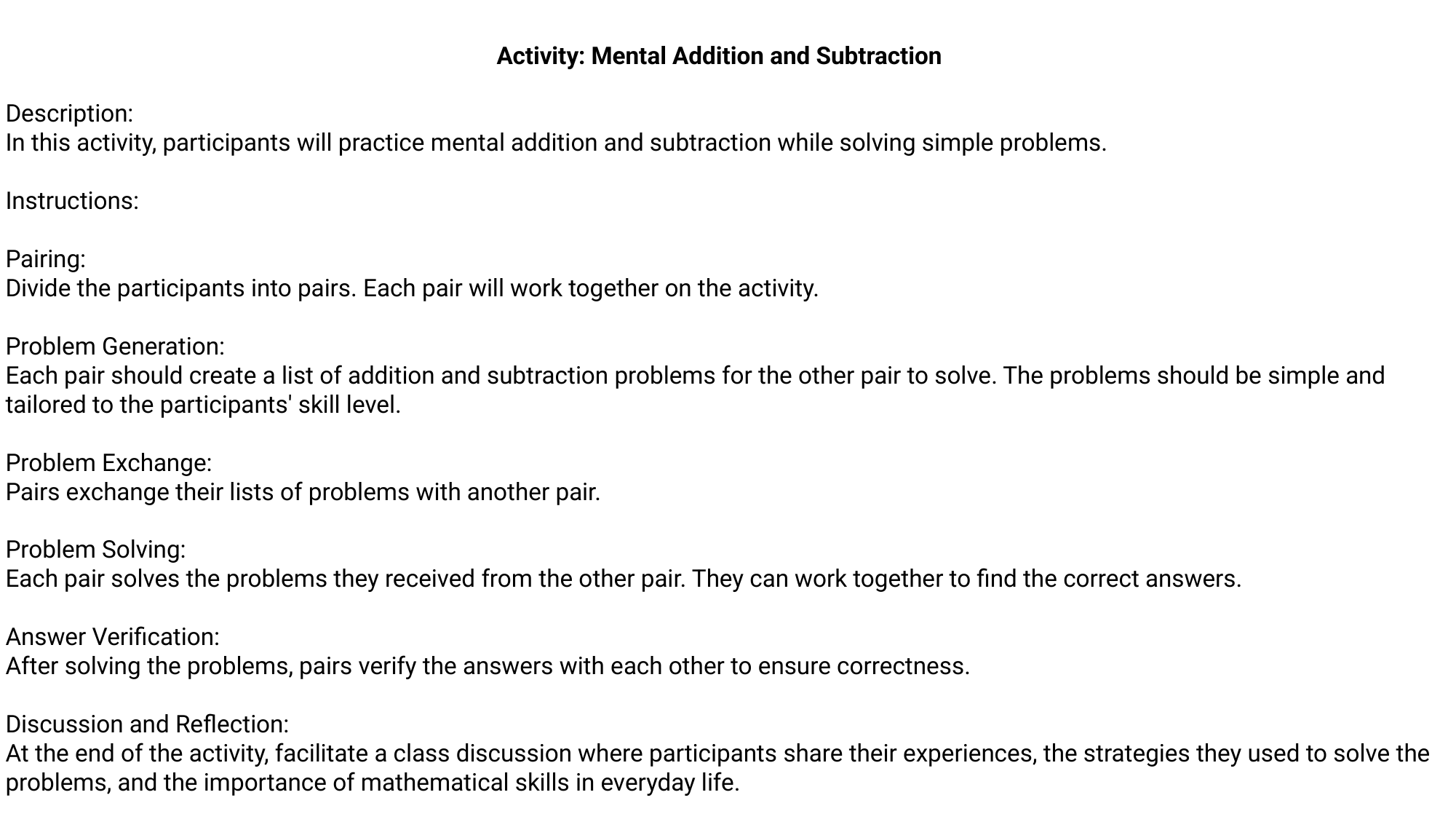

Activity: Mental Addition and Subtraction

Description:
In this activity, participants will practice mental addition and subtraction while solving simple problems.

Instructions:

Pairing:
Divide the participants into pairs. Each pair will work together on the activity.

Problem Generation:
Each pair should create a list of addition and subtraction problems for the other pair to solve. The problems should be simple and tailored to the participants' skill level.

Problem Exchange:
Pairs exchange their lists of problems with another pair.

Problem Solving:
Each pair solves the problems they received from the other pair. They can work together to find the correct answers.

Answer Verification:
After solving the problems, pairs verify the answers with each other to ensure correctness.

Discussion and Reflection:
At the end of the activity, facilitate a class discussion where participants share their experiences, the strategies they used to solve the problems, and the importance of mathematical skills in everyday life.